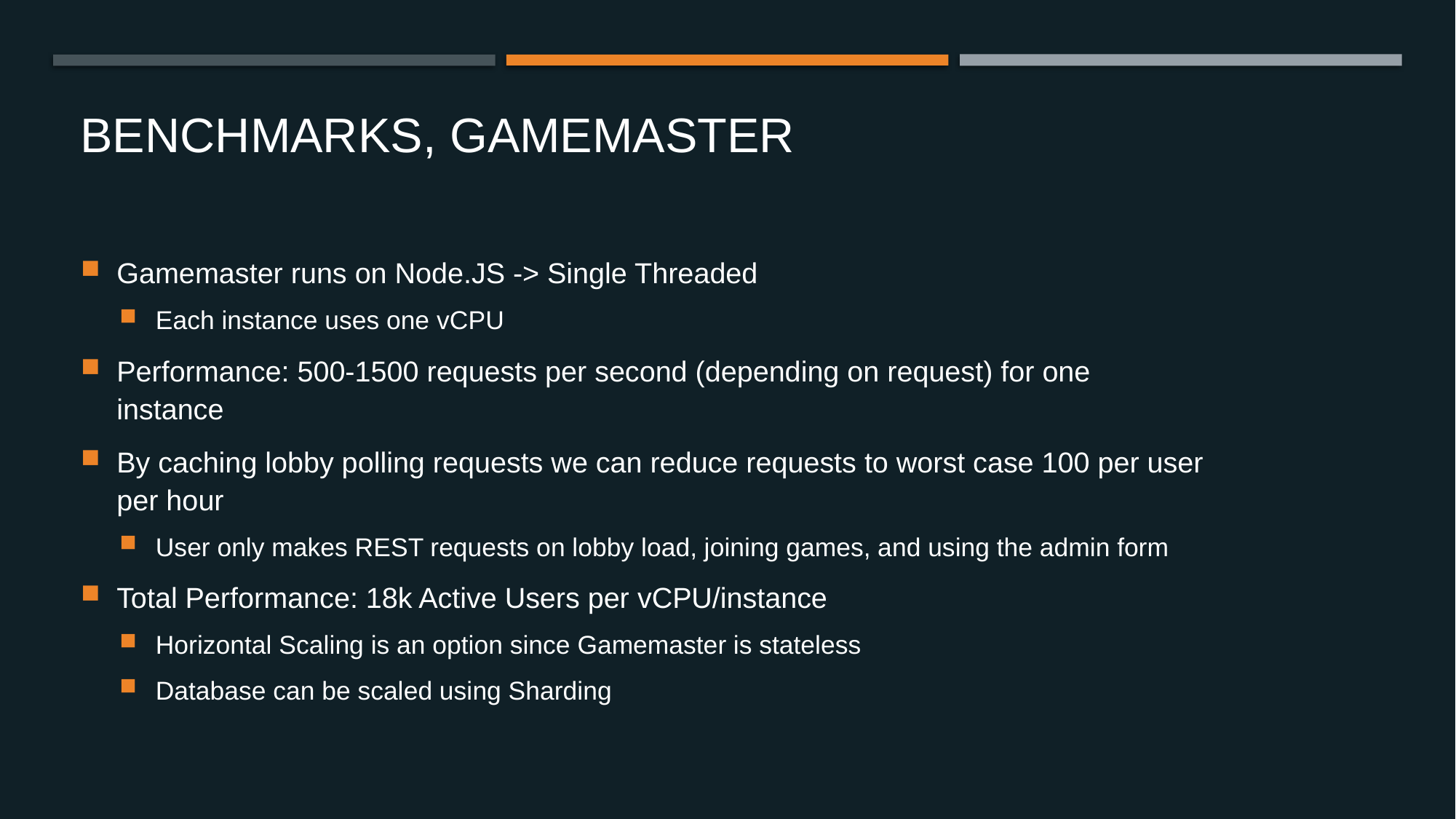

# Benchmarks, Gamemaster
Gamemaster runs on Node.JS -> Single Threaded
Each instance uses one vCPU
Performance: 500-1500 requests per second (depending on request) for one instance
By caching lobby polling requests we can reduce requests to worst case 100 per user per hour
User only makes REST requests on lobby load, joining games, and using the admin form
Total Performance: 18k Active Users per vCPU/instance
Horizontal Scaling is an option since Gamemaster is stateless
Database can be scaled using Sharding